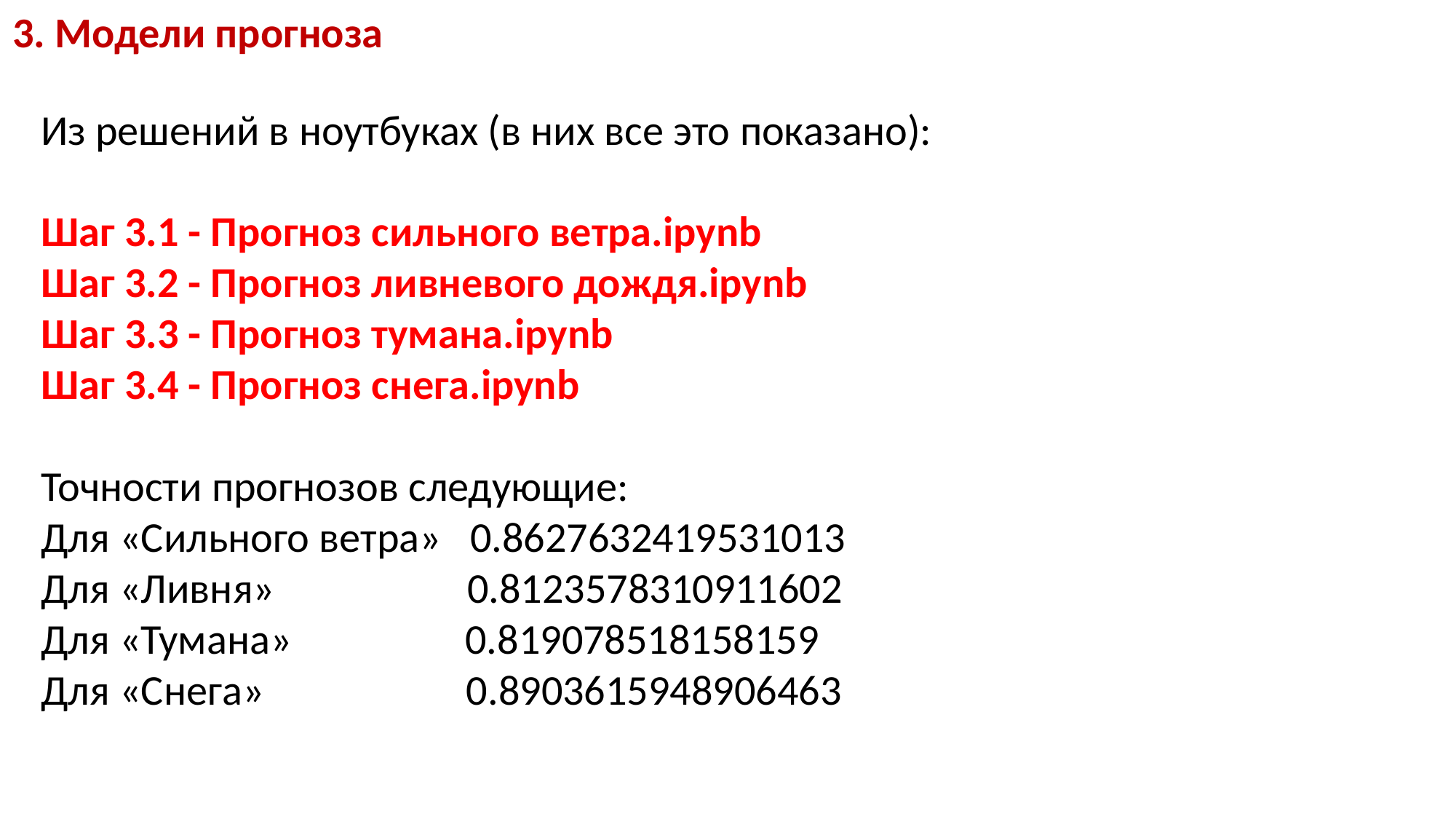

3. Модели прогноза
Из решений в ноутбуках (в них все это показано):

Шаг 3.1 - Прогноз сильного ветра.ipynb
Шаг 3.2 - Прогноз ливневого дождя.ipynb
Шаг 3.3 - Прогноз тумана.ipynb
Шаг 3.4 - Прогноз снега.ipynb

Точности прогнозов следующие:
Для «Сильного ветра»   0.8627632419531013
Для «Ливня»                    0.8123578310911602
Для «Тумана»                  0.819078518158159
Для «Снега»                     0.8903615948906463